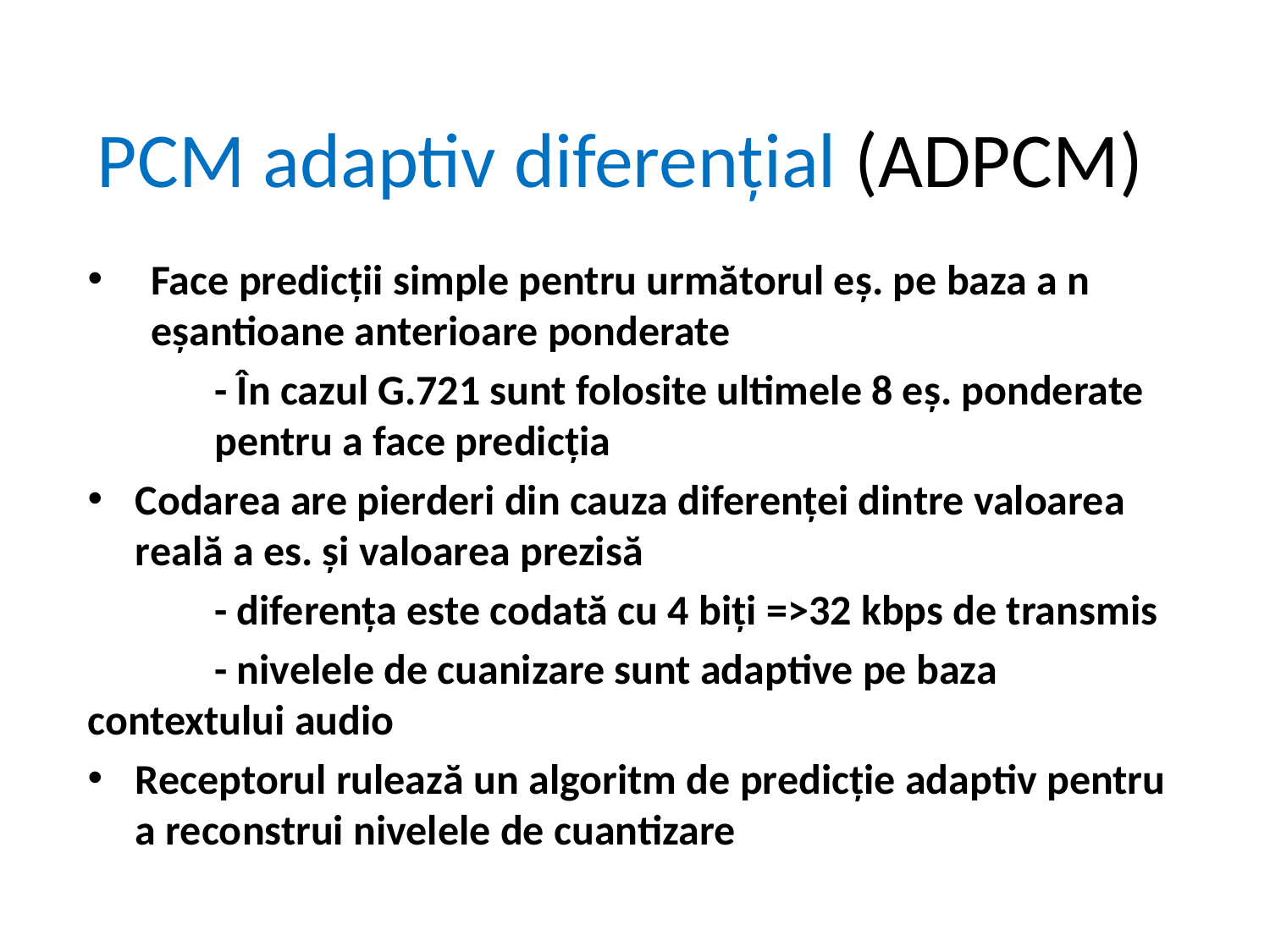

# PCM adaptiv diferențial (ADPCM)
Face predicții simple pentru următorul eș. pe baza a n eșantioane anterioare ponderate
	- În cazul G.721 sunt folosite ultimele 8 eș. ponderate 	pentru a face predicția
Codarea are pierderi din cauza diferenței dintre valoarea reală a es. și valoarea prezisă
	- diferența este codată cu 4 biți =>32 kbps de transmis
	- nivelele de cuanizare sunt adaptive pe baza 	contextului audio
Receptorul rulează un algoritm de predicție adaptiv pentru a reconstrui nivelele de cuantizare